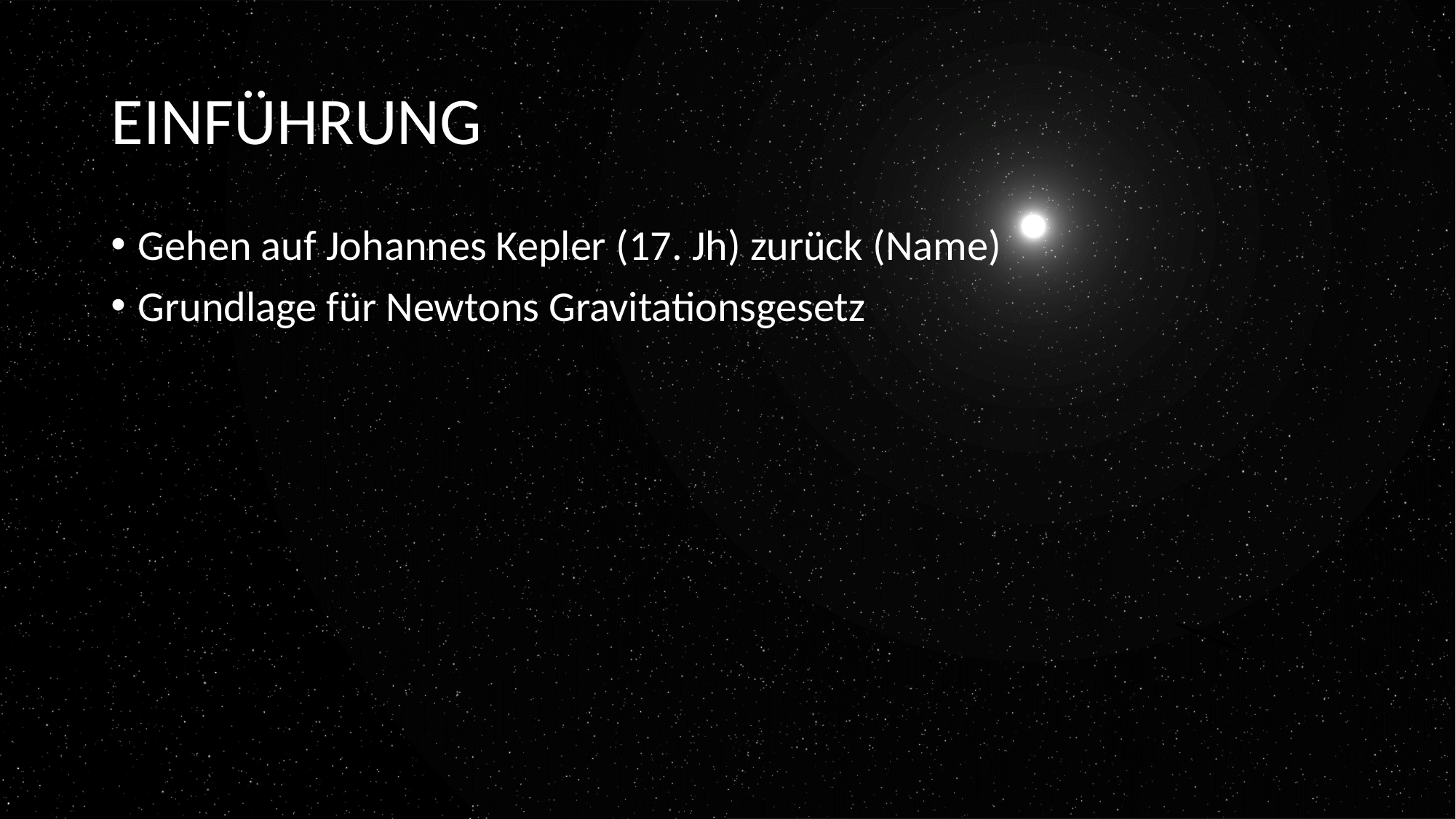

# Einführung
Gehen auf Johannes Kepler (17. Jh) zurück (Name)
Grundlage für Newtons Gravitationsgesetz